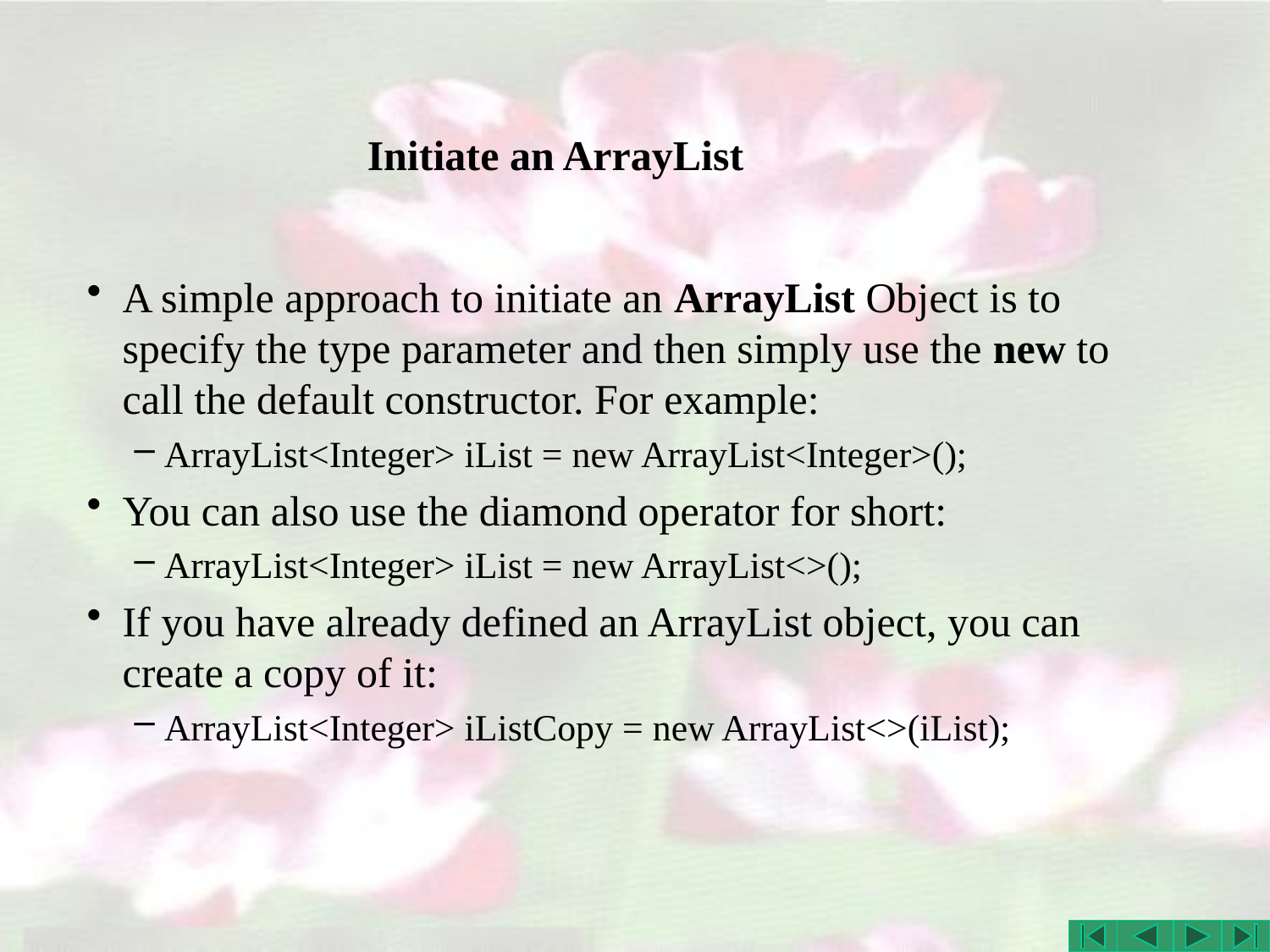

# Initiate an ArrayList
A simple approach to initiate an ArrayList Object is to specify the type parameter and then simply use the new to call the default constructor. For example:
ArrayList<Integer> iList = new ArrayList<Integer>();
You can also use the diamond operator for short:
ArrayList<Integer> iList = new ArrayList<>();
If you have already defined an ArrayList object, you can create a copy of it:
ArrayList<Integer> iListCopy = new ArrayList<>(iList);